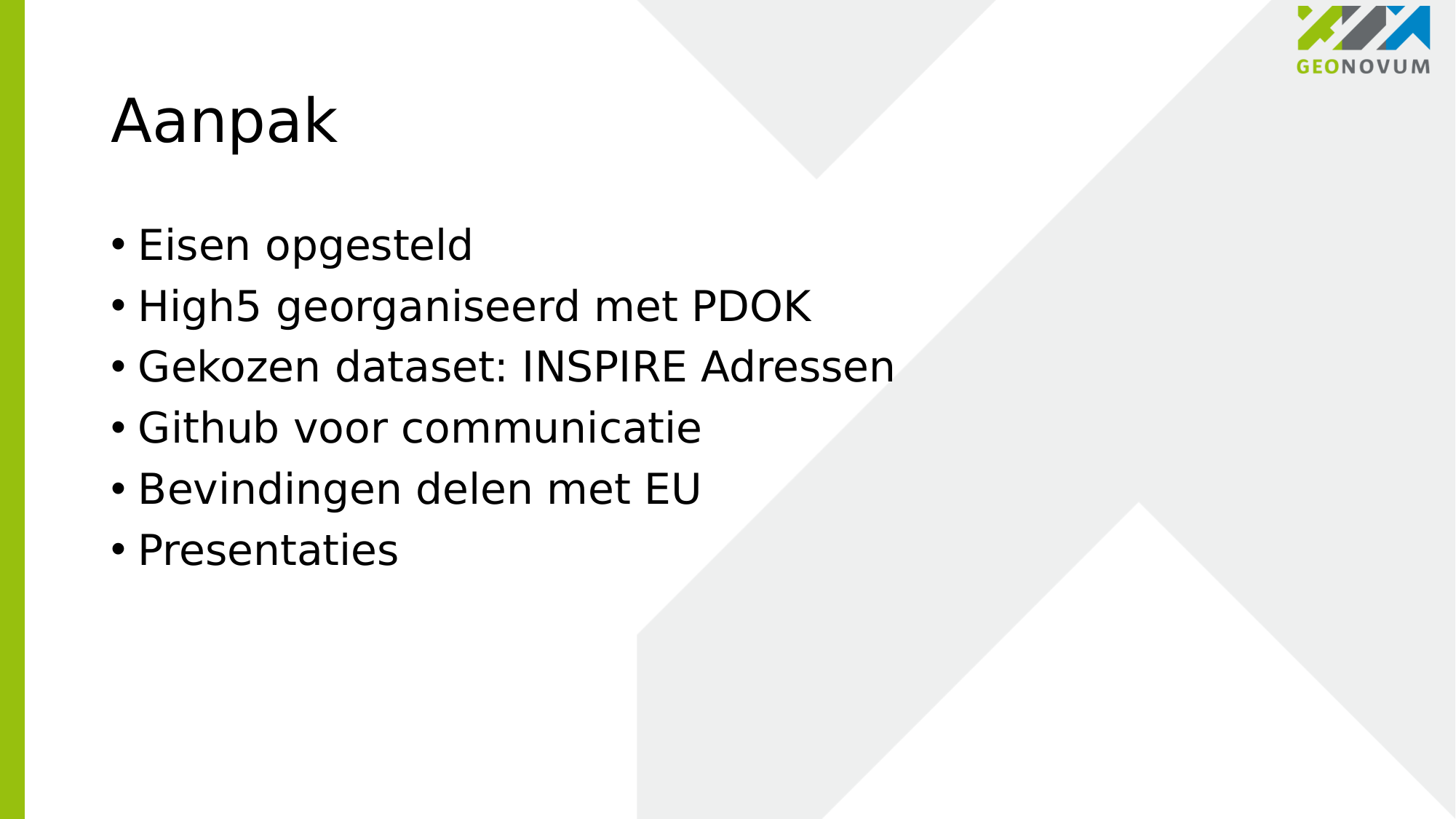

# Aanpak
Eisen opgesteld
High5 georganiseerd met PDOK
Gekozen dataset: INSPIRE Adressen
Github voor communicatie
Bevindingen delen met EU
Presentaties